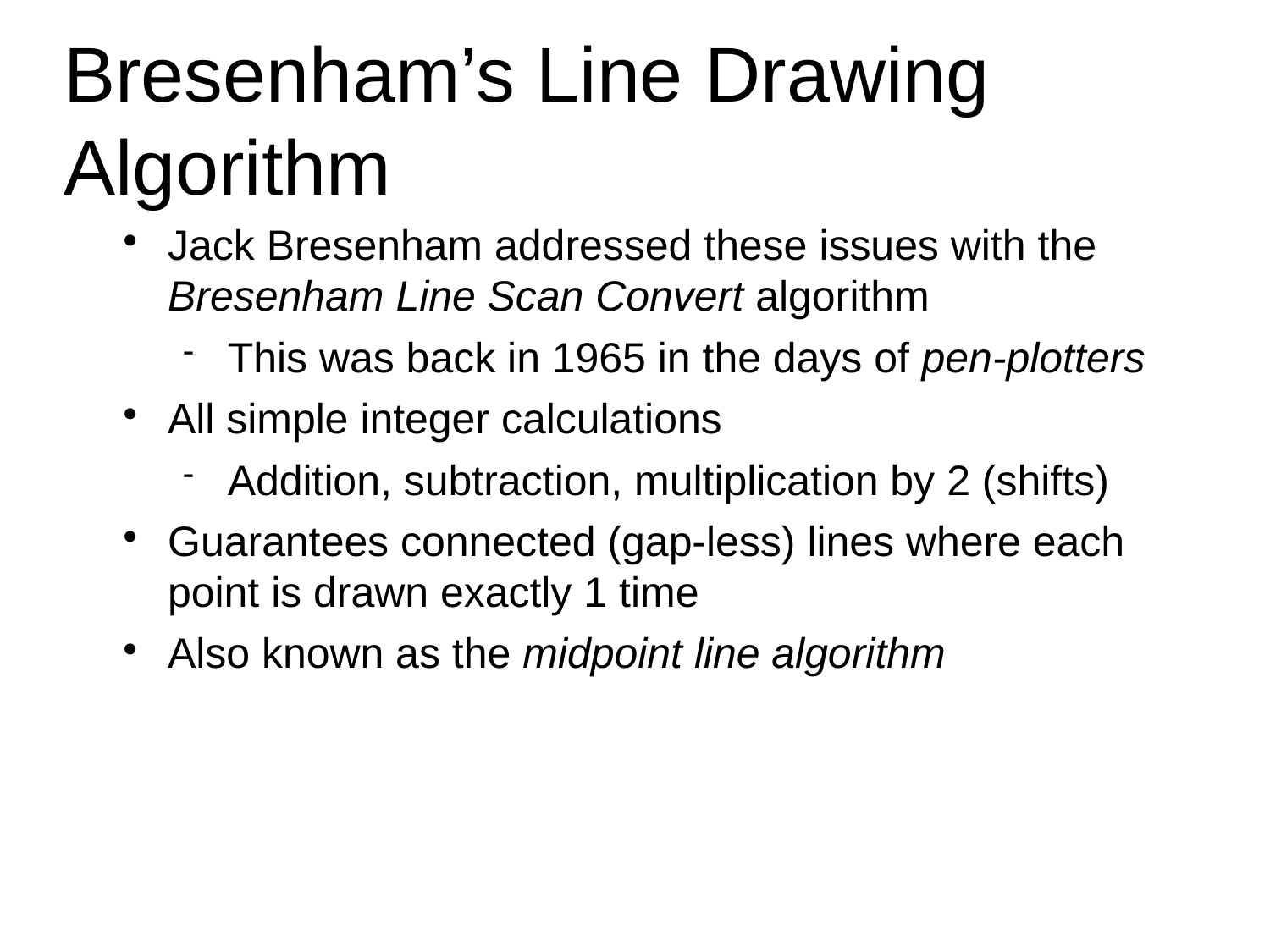

Bresenham’s Line Drawing Algorithm
Jack Bresenham addressed these issues with the Bresenham Line Scan Convert algorithm
This was back in 1965 in the days of pen-plotters
All simple integer calculations
Addition, subtraction, multiplication by 2 (shifts)
Guarantees connected (gap-less) lines where each point is drawn exactly 1 time
Also known as the midpoint line algorithm